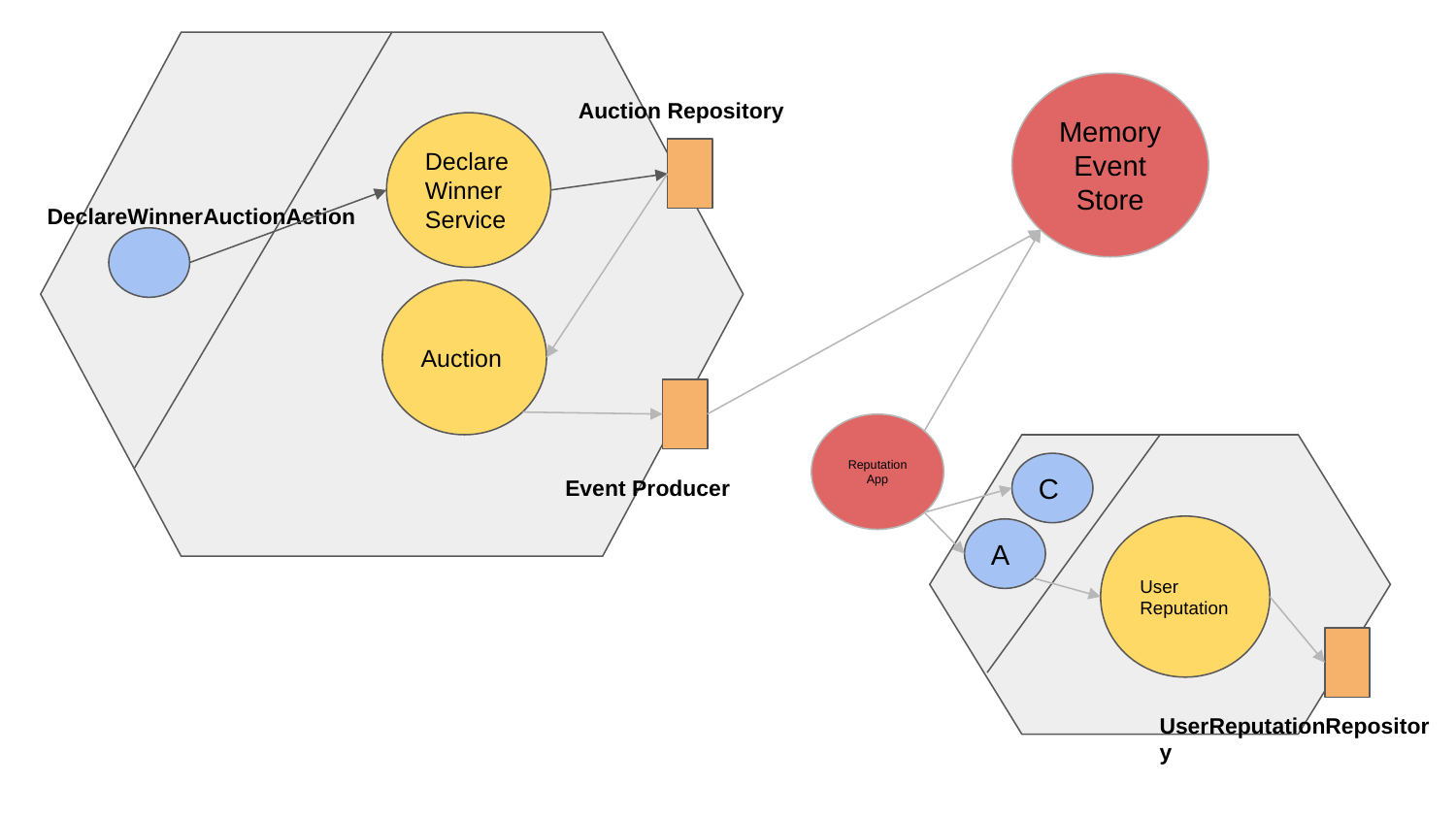

Memory
Event
Store
Auction Repository
DeclareWinner
Service

DeclareWinnerAuctionAction

Auction

Reputation
App

C
Event Producer
User
Reputation
A

UserReputationRepository